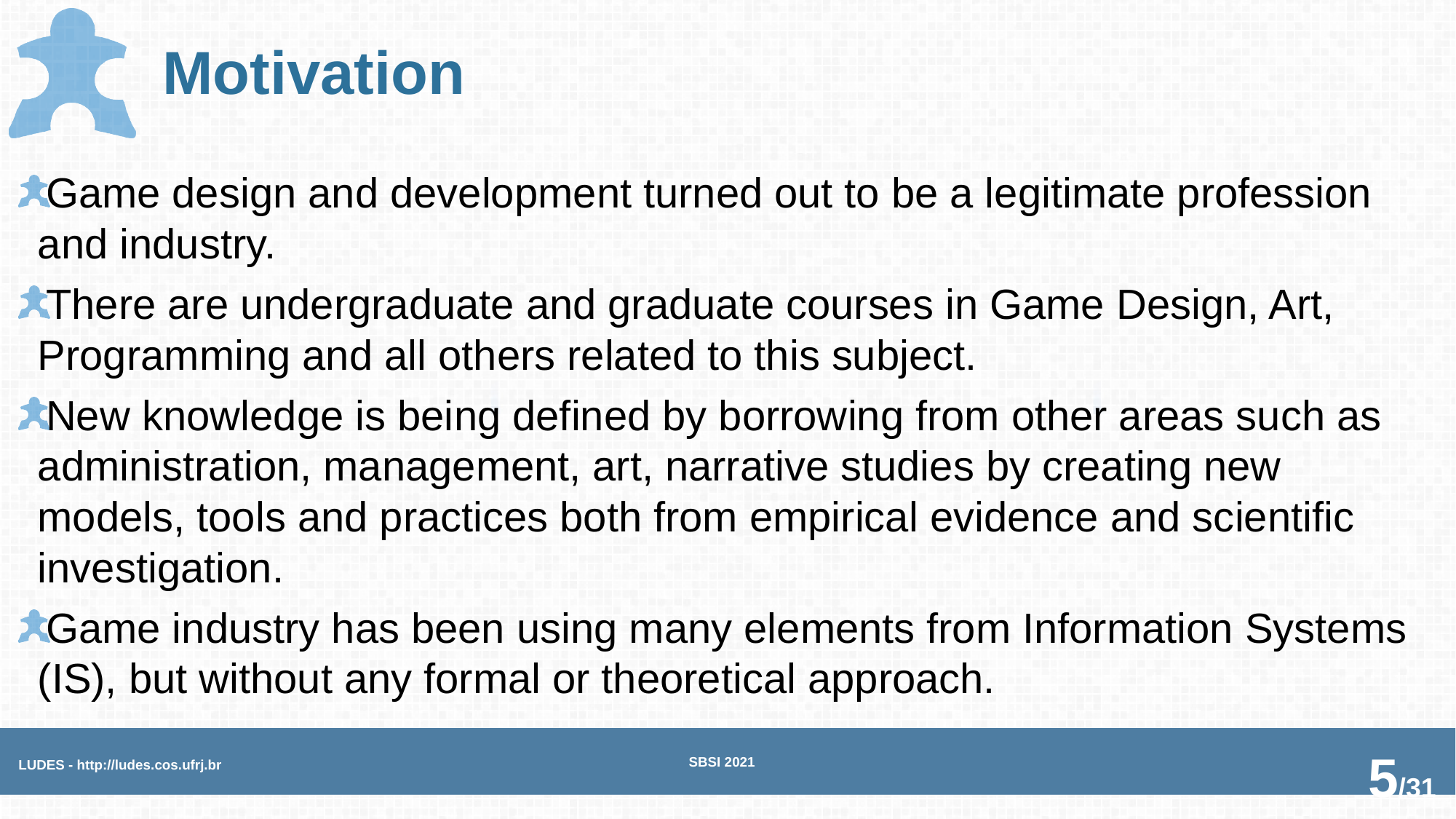

# Motivation
Game design and development turned out to be a legitimate profession and industry.
There are undergraduate and graduate courses in Game Design, Art, Programming and all others related to this subject.
New knowledge is being defined by borrowing from other areas such as administration, management, art, narrative studies by creating new models, tools and practices both from empirical evidence and scientific investigation.
Game industry has been using many elements from Information Systems (IS), but without any formal or theoretical approach.
SBSI 2021
LUDES - http://ludes.cos.ufrj.br
5/31